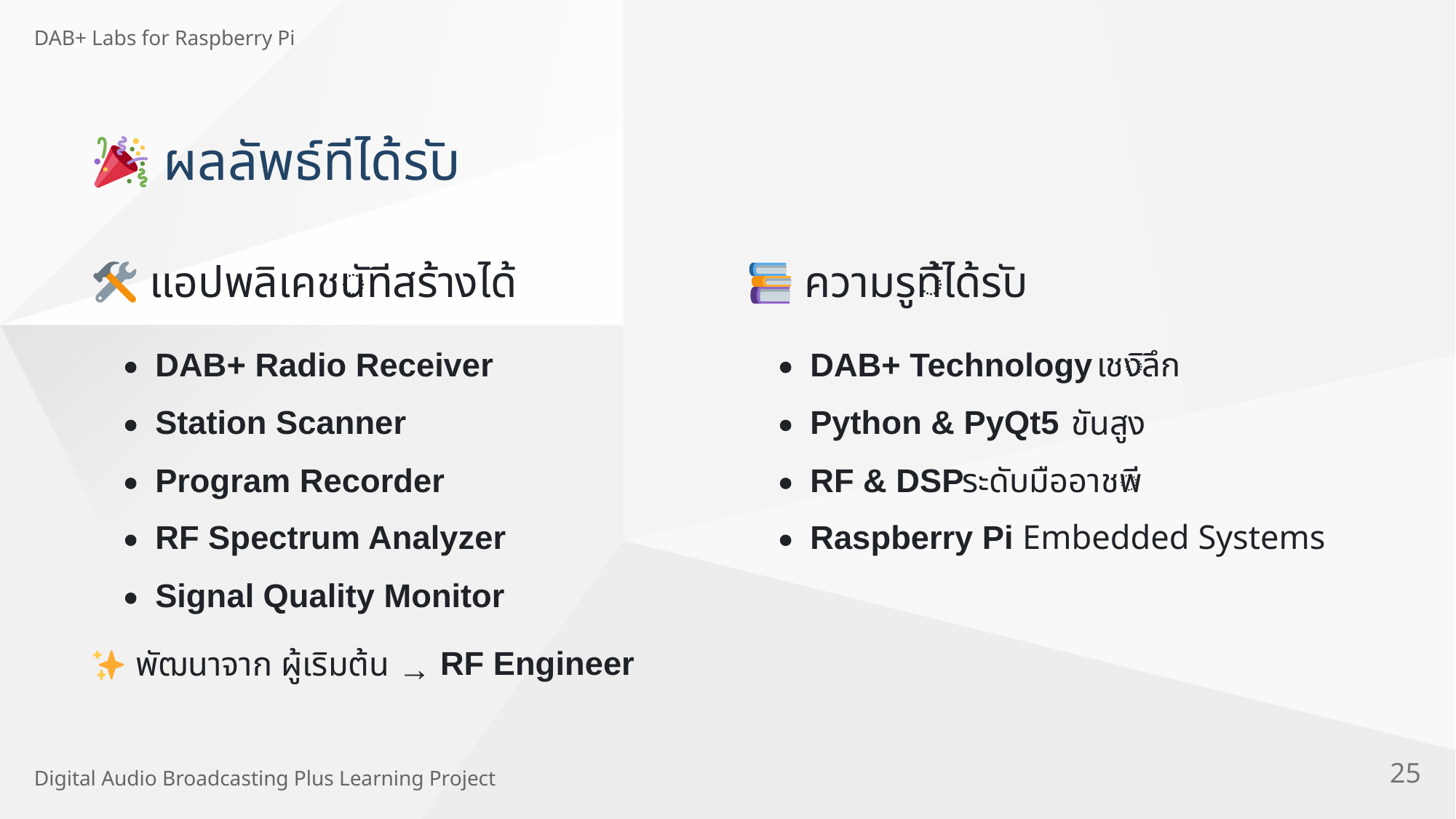

DAB+ Labs for Raspberry Pi

ผลลั
พธ์
ที
ได้
ร ั
บ

แอปพลิ
เคช
นที
สร้
างได้
ความรู
ที
้
ได้
ร ั
บ
ั

DAB+ Radio Receiver
DAB+ Technology
เช
งลึ
ก
ิ

Station Scanner
Python & PyQt5
ขั
นสู
ง

Program Recorder
RF & DSP
ระดั
บมื
ออาช
พ
ี

RF Spectrum Analyzer
Raspberry Pi Embedded Systems

Signal Quality Monitor

 RF Engineer
พั
ฒนาจาก
ผู้
เริ
มต้
น
→

25
Digital Audio Broadcasting Plus Learning Project